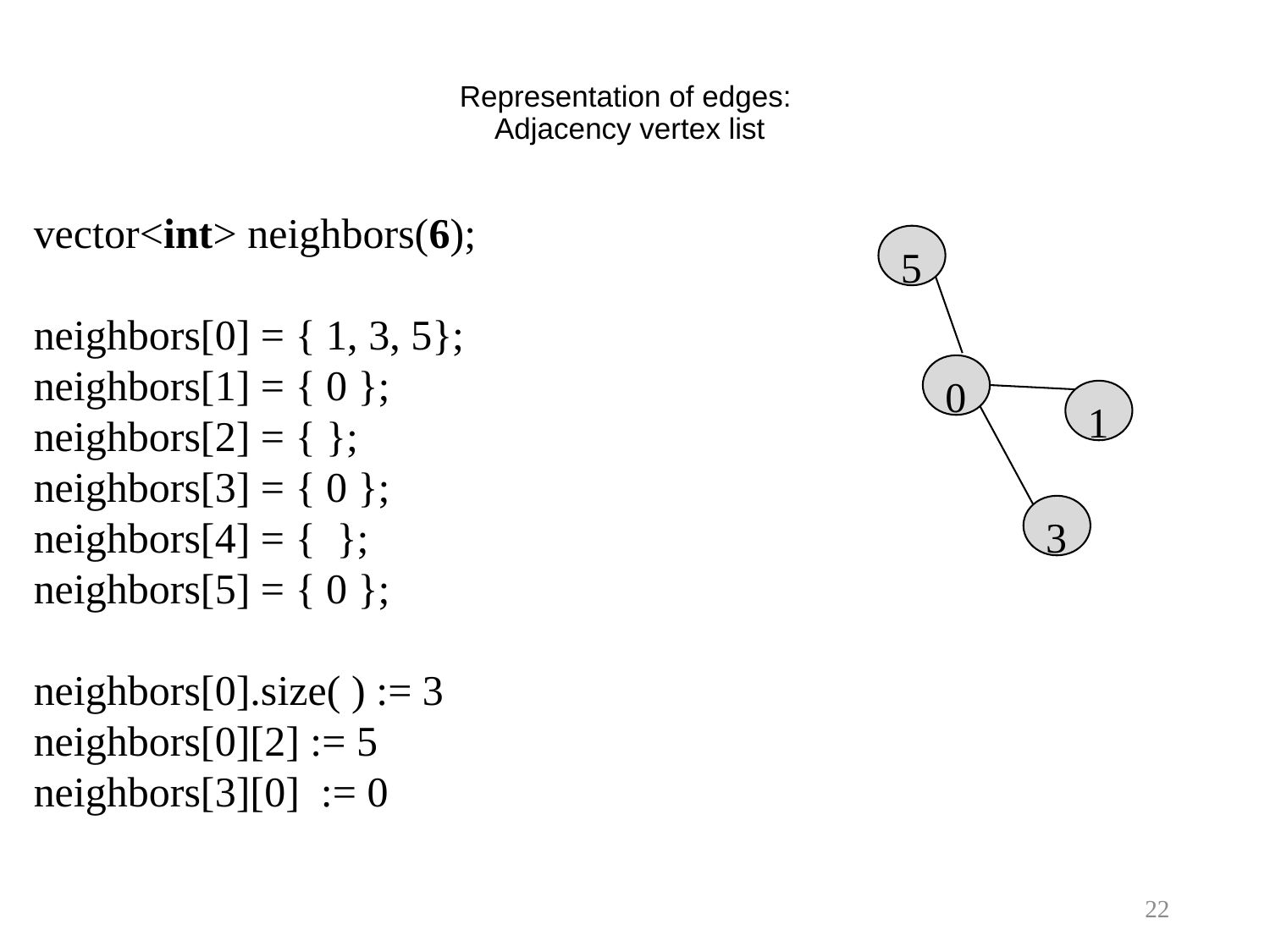

# Representation of edges: Adjacency vertex list
vector<int> neighbors(6);

neighbors[0] = { 1, 3, 5};
neighbors[1] = { 0 };
neighbors[2] = { };
neighbors[3] = { 0 };
neighbors[4] = {  };
neighbors[5] = { 0 };

neighbors[0].size( ) := 3
neighbors[0][2] := 5
neighbors[3][0]  := 0

5
0
1
3

22